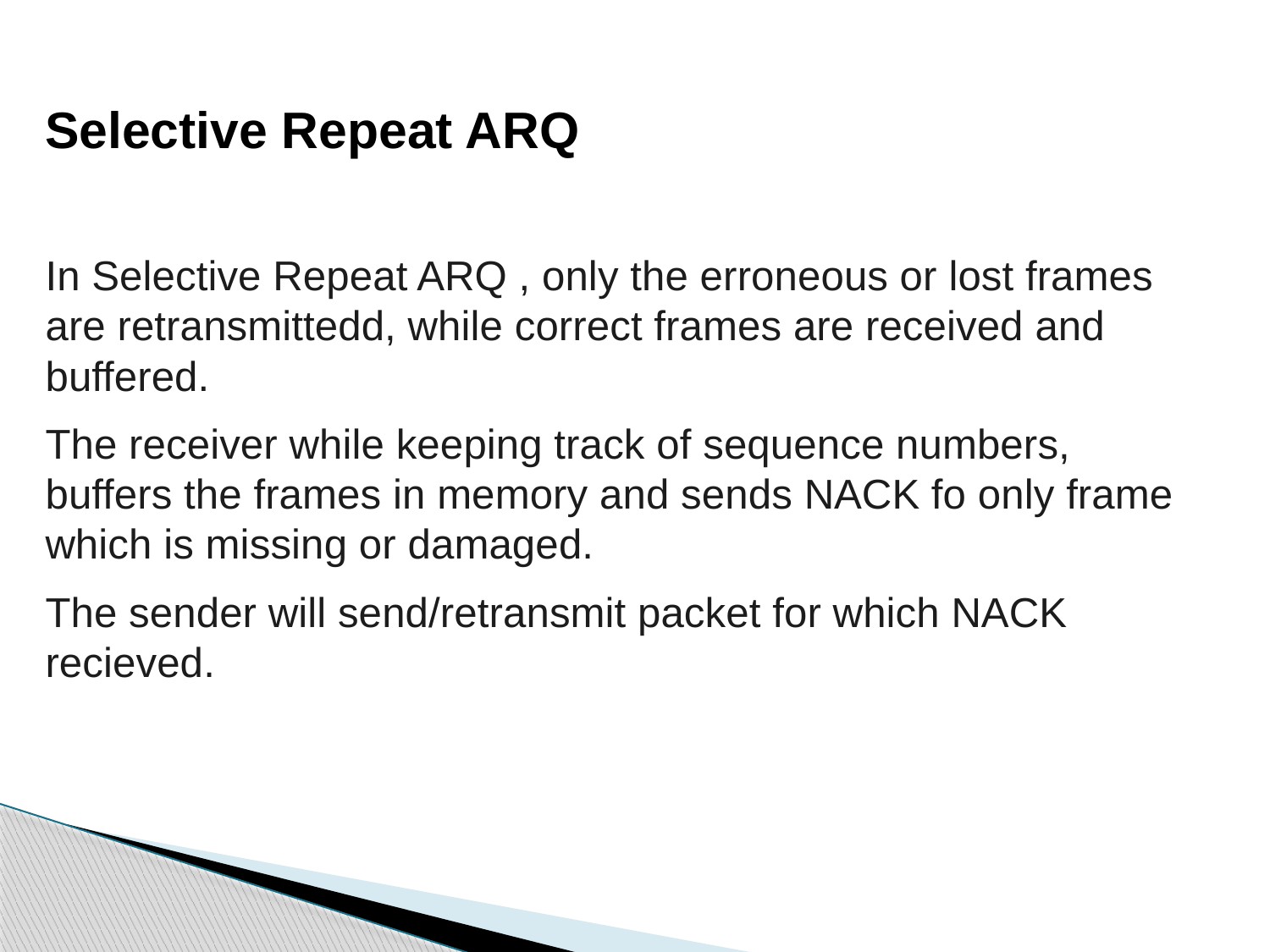

Selective Repeat ARQ
In Selective Repeat ARQ , only the erroneous or lost frames are retransmittedd, while correct frames are received and buffered.
The receiver while keeping track of sequence numbers, buffers the frames in memory and sends NACK fo only frame which is missing or damaged.
The sender will send/retransmit packet for which NACK recieved.